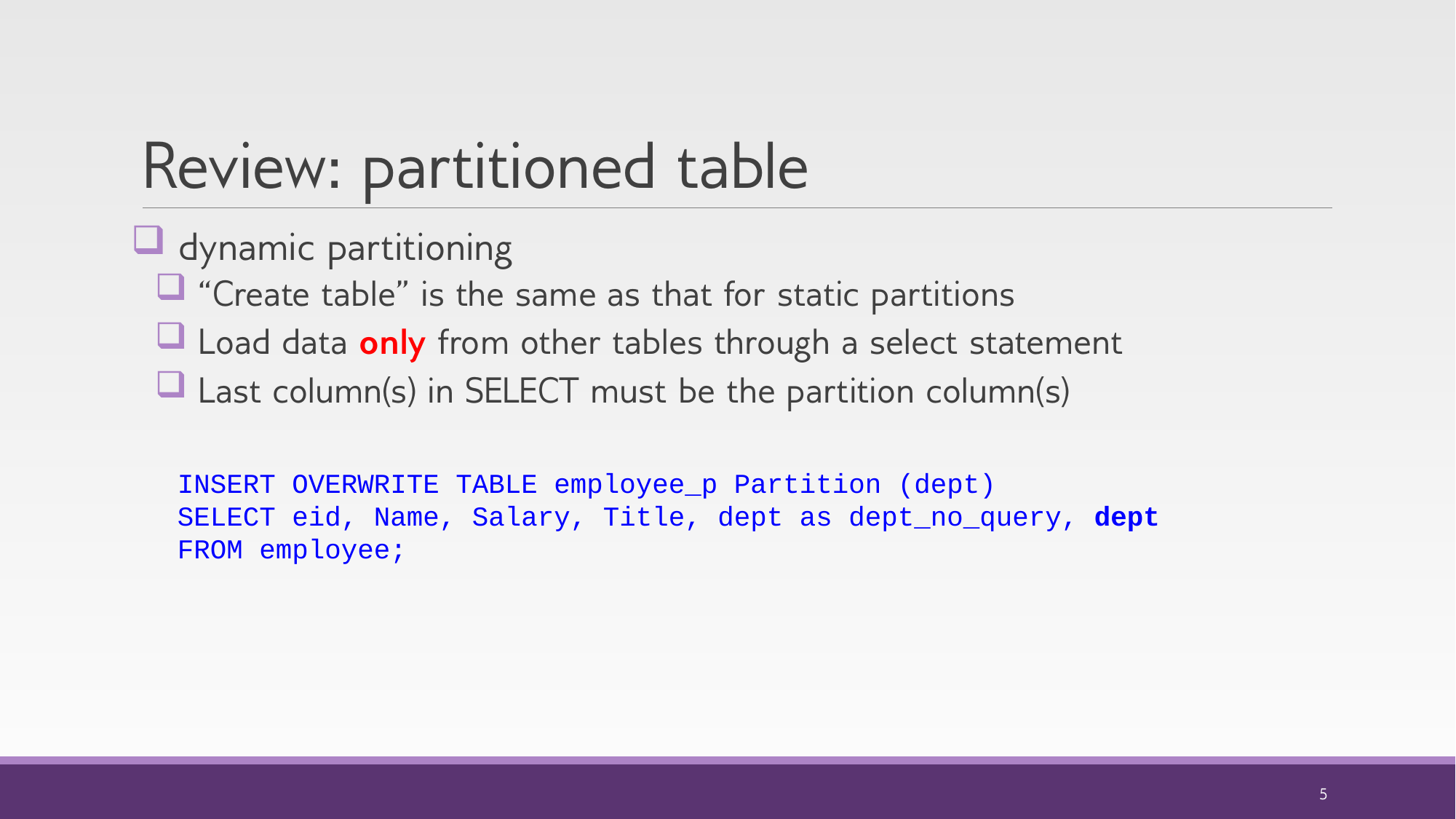

# Review: partitioned table
 dynamic partitioning
 “Create table” is the same as that for static partitions
 Load data only from other tables through a select statement
 Last column(s) in SELECT must be the partition column(s)

INSERT OVERWRITE TABLE employee_p Partition (dept)
SELECT eid, Name, Salary, Title, dept as dept_no_query, dept FROM employee;

5